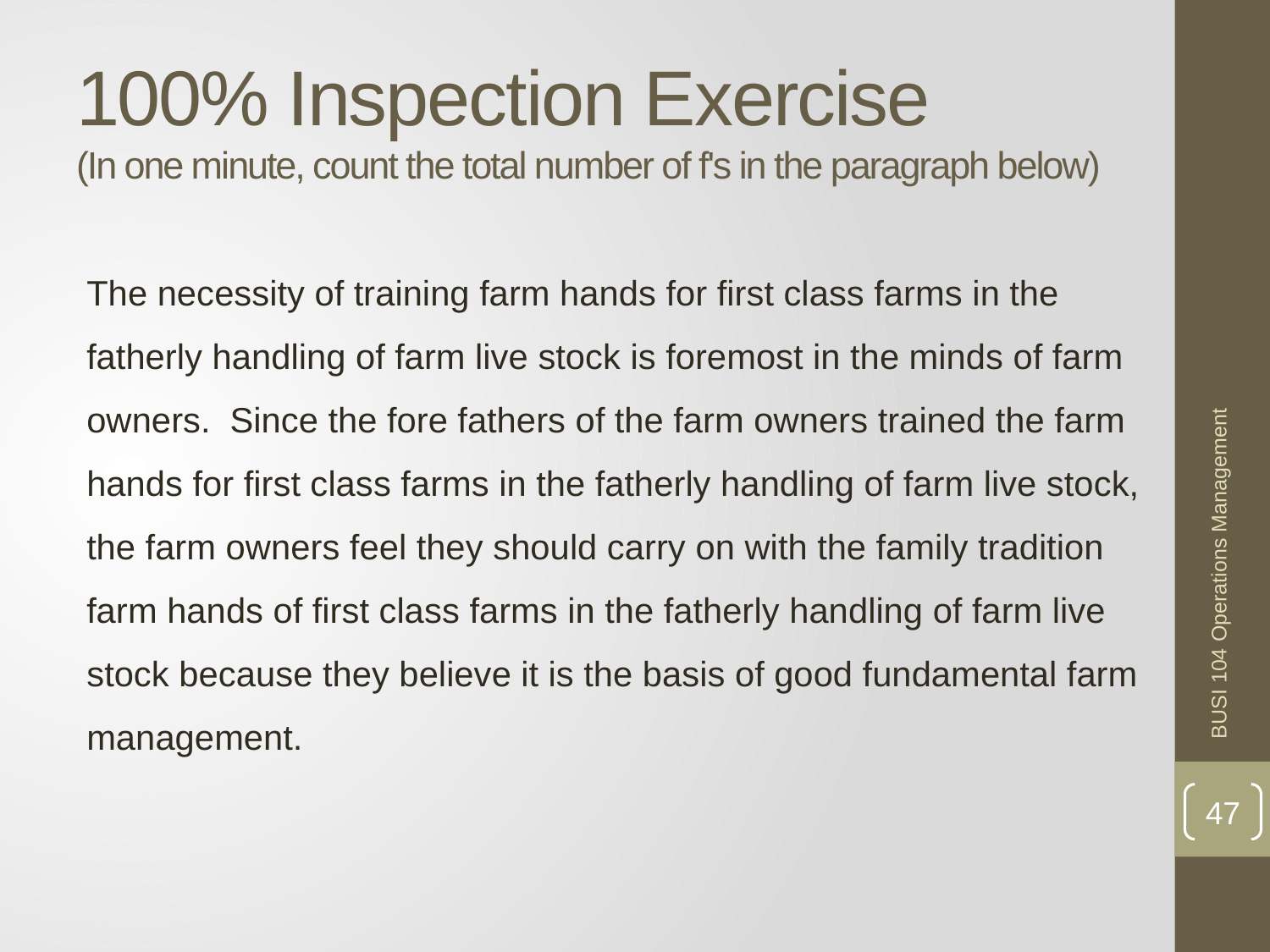

# 100% Inspection Exercise (In one minute, count the total number of f's in the paragraph below)
The necessity of training farm hands for first class farms in the fatherly handling of farm live stock is foremost in the minds of farm owners.  Since the fore fathers of the farm owners trained the farm hands for first class farms in the fatherly handling of farm live stock, the farm owners feel they should carry on with the family tradition farm hands of first class farms in the fatherly handling of farm live stock because they believe it is the basis of good fundamental farm management.

BUSI 104 Operations Management
47